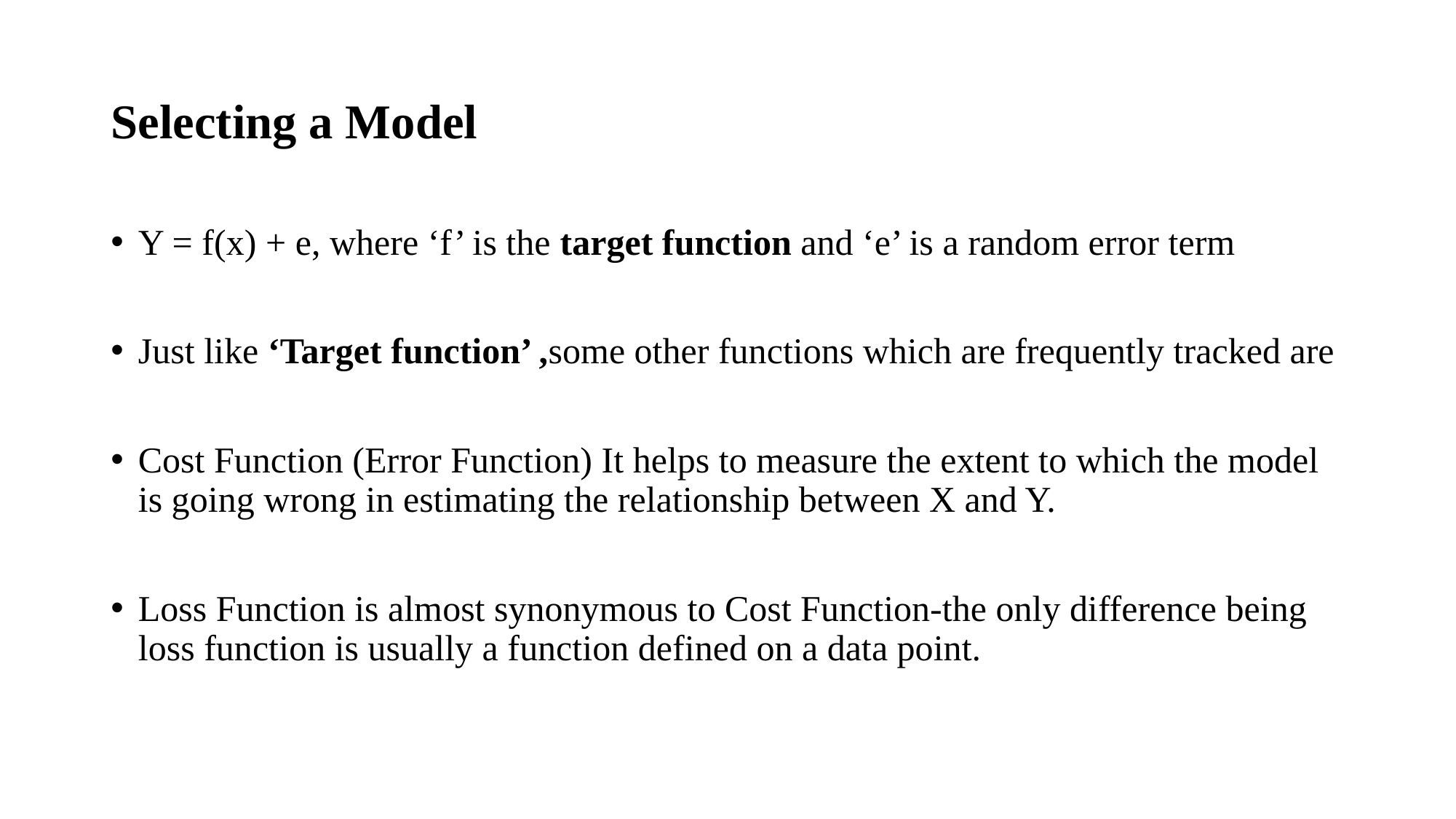

# Selecting a Model
Y = f(x) + e, where ‘f’ is the target function and ‘e’ is a random error term

Just like ‘Target function’ ,some other functions which are frequently tracked are

Cost Function (Error Function) It helps to measure the extent to which the model is going wrong in estimating the relationship between X and Y.

Loss Function is almost synonymous to Cost Function-the only difference being loss function is usually a function defined on a data point.